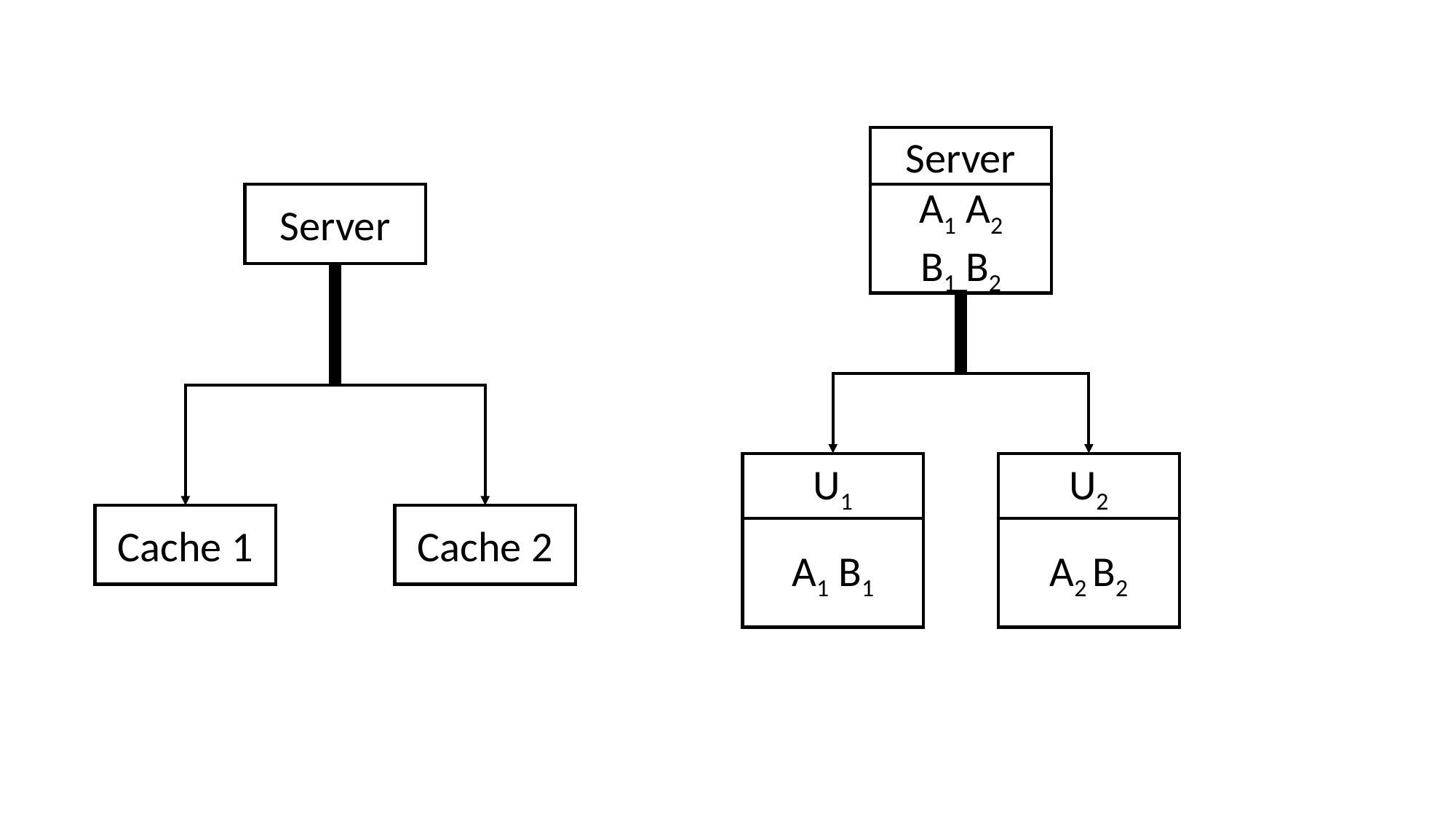

Server
A1 A2
B1 B2
U1
A1 B1
U2
A2 B2
Server
Cache 1
Cache 2